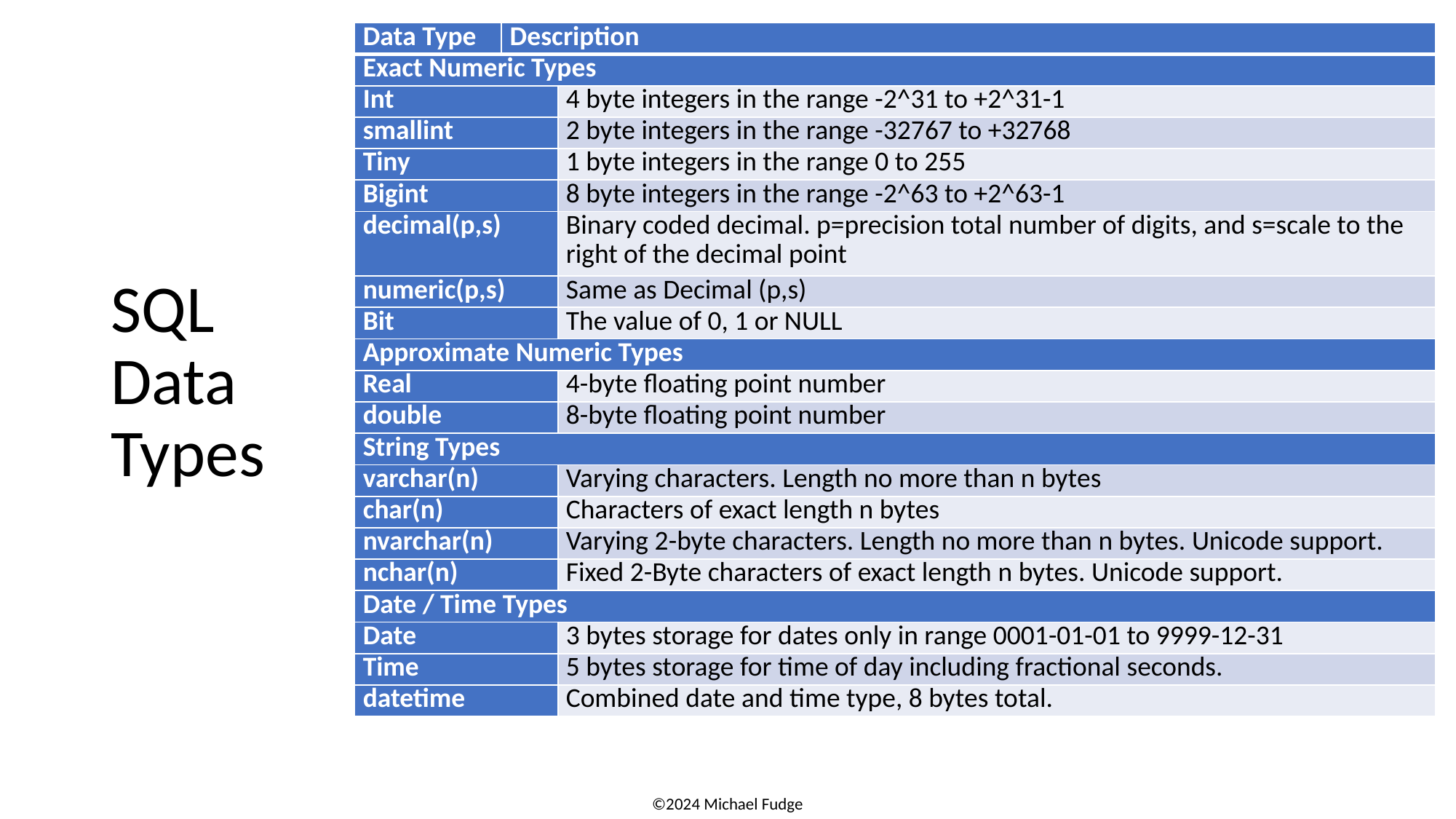

| Data Type | Description |  |
| --- | --- | --- |
| Exact Numeric Types |  |  |
| Int | 4 byte integers in the range -2^31 to +2^31-1 | 4 byte integers in the range -2^31 to +2^31-1 |
| smallint | 2 byte integers in the range -32767 to +32768 | 2 byte integers in the range -32767 to +32768 |
| Tiny | 1 byte integers in the range 0 to 255 | 1 byte integers in the range 0 to 255 |
| Bigint | 8 byte integers in the range -2^63 to +2^63-1 | 8 byte integers in the range -2^63 to +2^63-1 |
| decimal(p,s) | Binary coded decimal. p=precision total number of digits, and s=scale to the right of the decimal point | Binary coded decimal. p=precision total number of digits, and s=scale to the right of the decimal point |
| numeric(p,s) | Same as Decimal (p,s) | Same as Decimal (p,s) |
| Bit | The value of 0, 1 or NULL | The value of 0, 1 or NULL |
| Approximate Numeric Types |  |  |
| Real | 4-byte floating point number | 4-byte floating point number |
| double | 8-byte floating point number | 8-byte floating point number |
| String Types |  |  |
| varchar(n) | Varying characters. Length no more than n bytes | Varying characters. Length no more than n bytes |
| char(n) | Characters of exact length n bytes | Characters of exact length n bytes |
| nvarchar(n) | Varying 2-byte characters. Length no more than n bytes. Unicode support. | Varying 2-byte characters. Length no more than n bytes. Unicode support. |
| nchar(n) | Fixed 2-Byte characters of exact length n bytes. Unicode support. | Fixed 2-Byte characters of exact length n bytes. Unicode support. |
| Date / Time Types |  |  |
| Date | 3 bytes storage for dates only in range 0001-01-01 to 9999-12-31 | 3 bytes storage for dates only in range 0001-01-01 to 9999-12-31 |
| Time | 5 bytes storage for time of day including fractional seconds. | 5 bytes storage for time of day including fractional seconds. |
| datetime | Combined date and time type, 8 bytes total. | Combined date and time type, 8 bytes total. |
# SQL Data Types